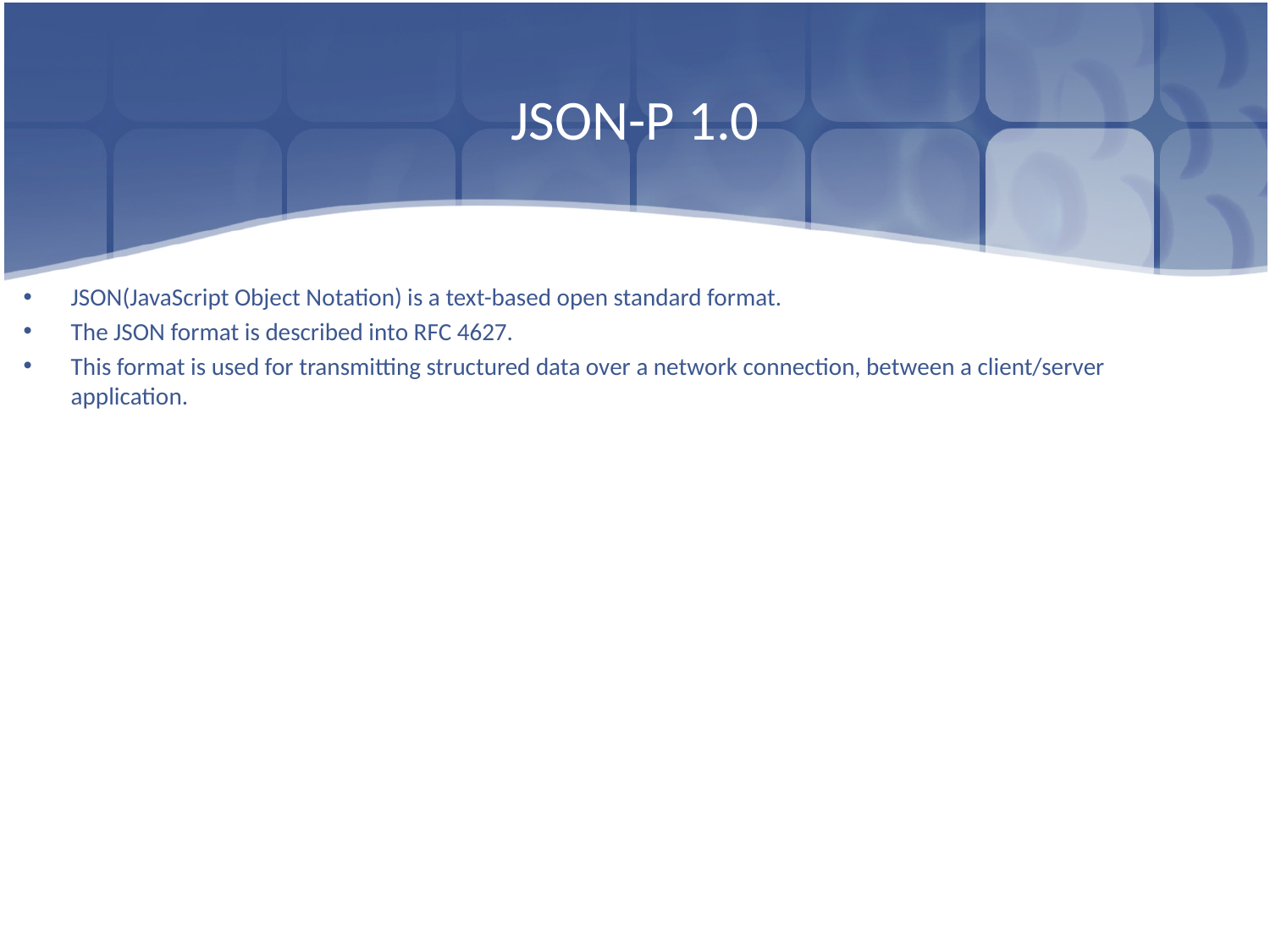

# JSON-P 1.0
JSON(JavaScript Object Notation) is a text-based open standard format.
The JSON format is described into RFC 4627.
This format is used for transmitting structured data over a network connection, between a client/server application.